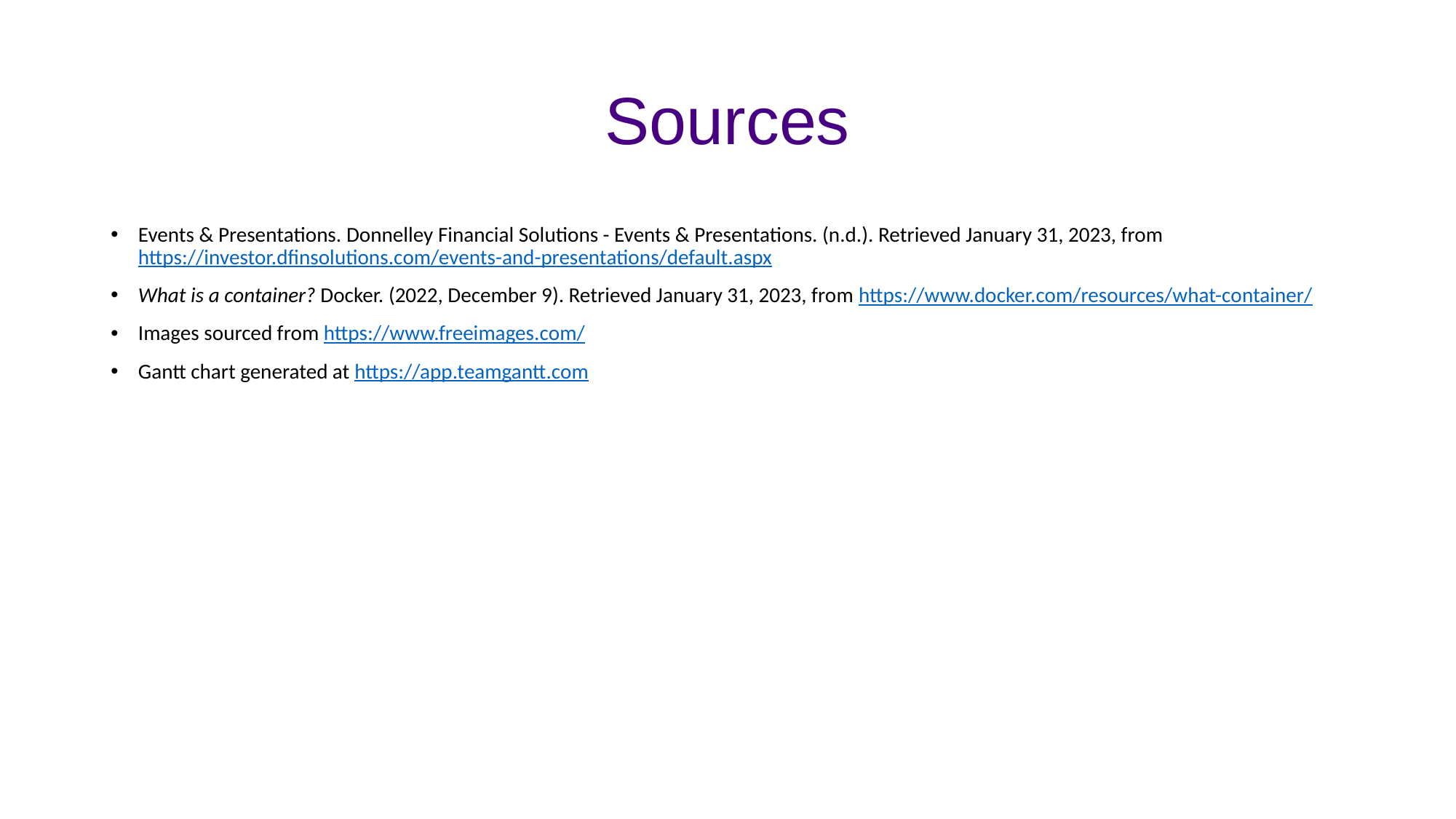

# Sources
Events & Presentations. Donnelley Financial Solutions - Events & Presentations. (n.d.). Retrieved January 31, 2023, from https://investor.dfinsolutions.com/events-and-presentations/default.aspx
What is a container? Docker. (2022, December 9). Retrieved January 31, 2023, from https://www.docker.com/resources/what-container/
Images sourced from https://www.freeimages.com/
Gantt chart generated at https://app.teamgantt.com